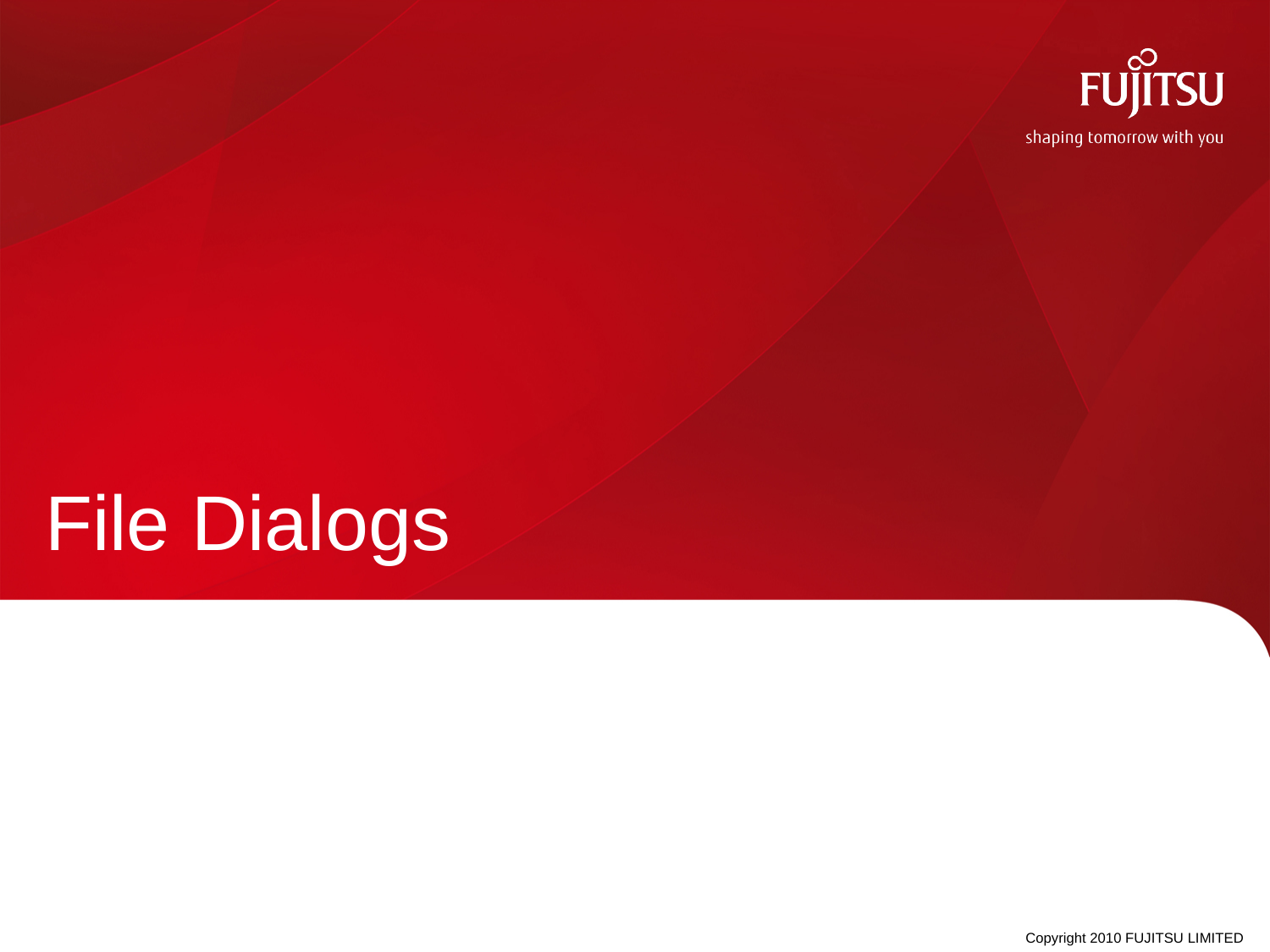

# File Dialogs
Copyright 2010 FUJITSU LIMITED